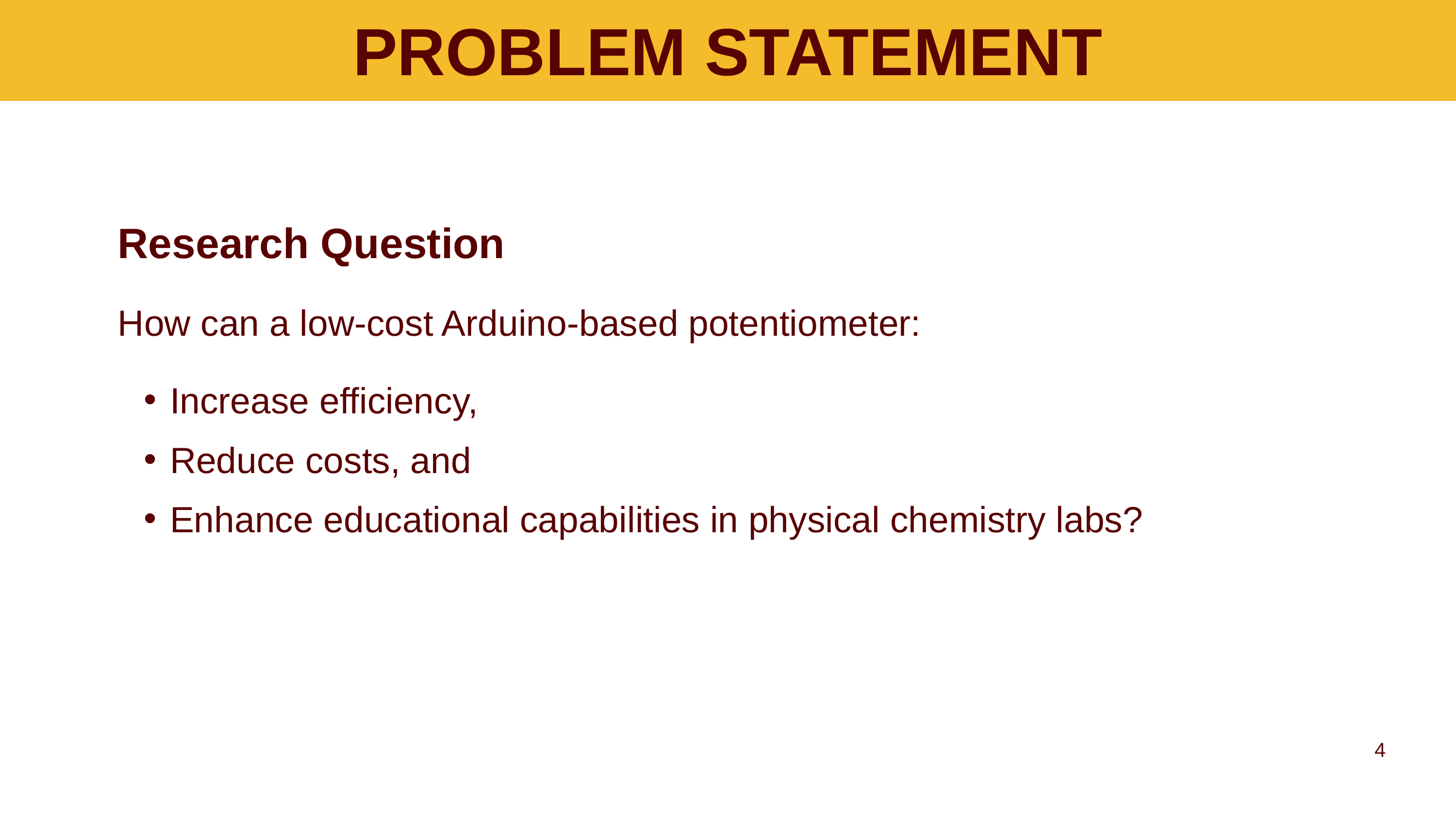

PROBLEM STATEMENT
Research Question
How can a low-cost Arduino-based potentiometer:
Increase efficiency,
Reduce costs, and
Enhance educational capabilities in physical chemistry labs?

4